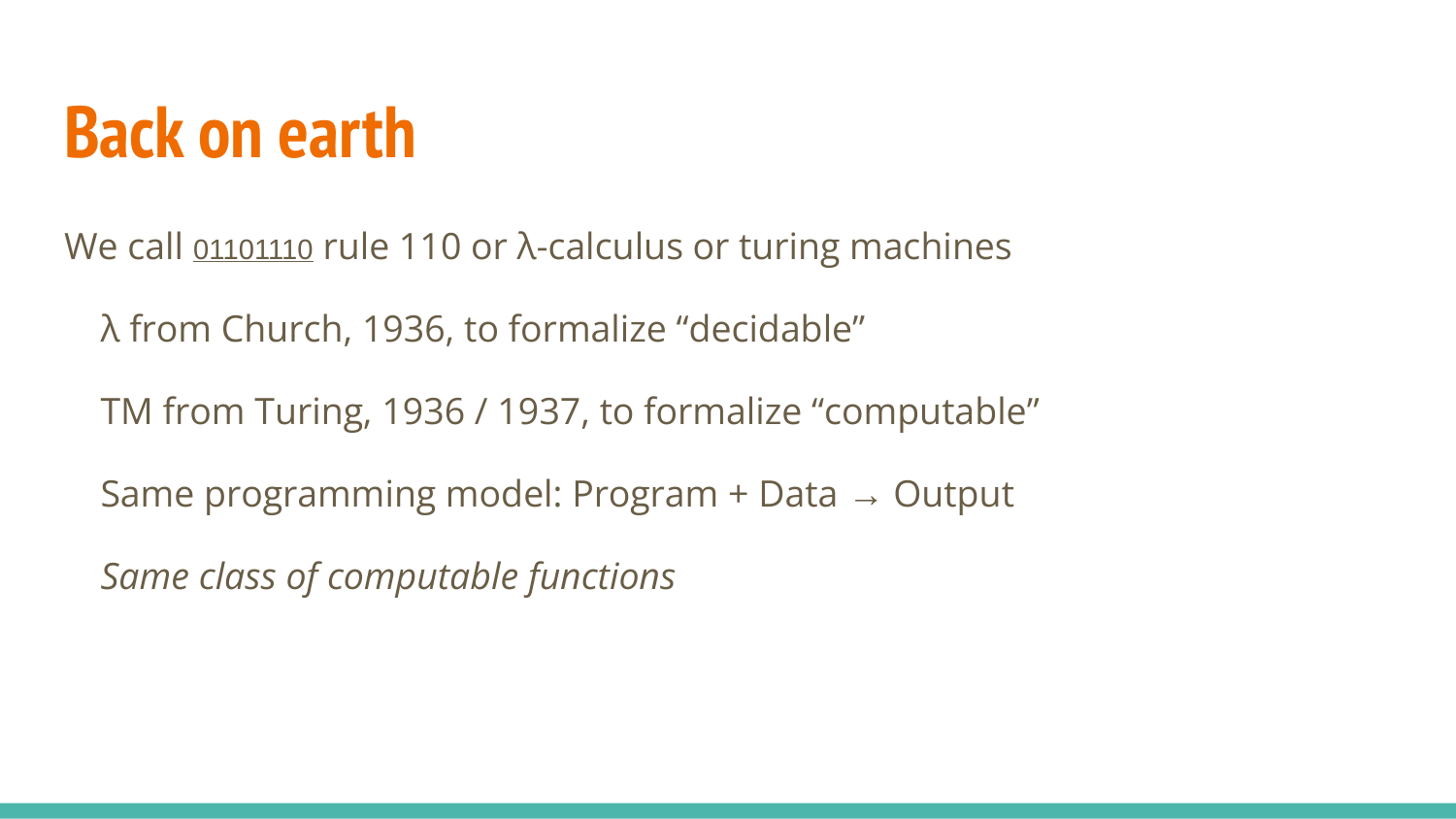

# Back on earth
We call 01101110 rule 110 or λ-calculus or turing machines
λ from Church, 1936, to formalize “decidable”
TM from Turing, 1936 / 1937, to formalize “computable”
Same programming model: Program + Data → Output
Same class of computable functions